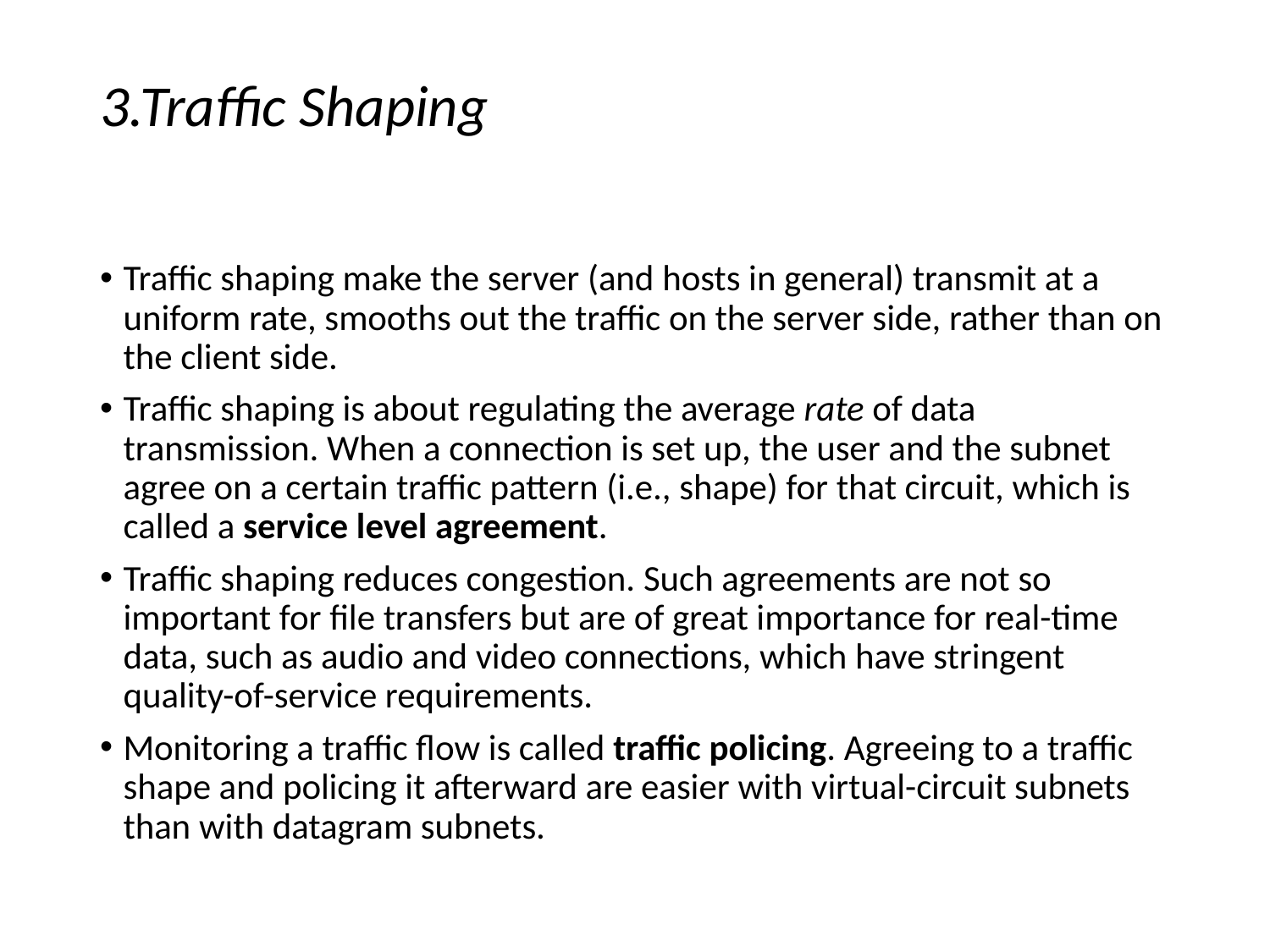

# 3.Traffic Shaping
Traffic shaping make the server (and hosts in general) transmit at a uniform rate, smooths out the traffic on the server side, rather than on the client side.
Traffic shaping is about regulating the average rate of data transmission. When a connection is set up, the user and the subnet  agree on a certain traffic pattern (i.e., shape) for that circuit, which is called a service level agreement.
Traffic shaping reduces congestion. Such agreements are not so important for file transfers but are of great importance for real-time data, such as audio and video connections, which have stringent quality-of-service requirements.
Monitoring a traffic flow is called traffic policing. Agreeing to a traffic shape and policing it afterward are easier with virtual-circuit subnets than with datagram subnets.